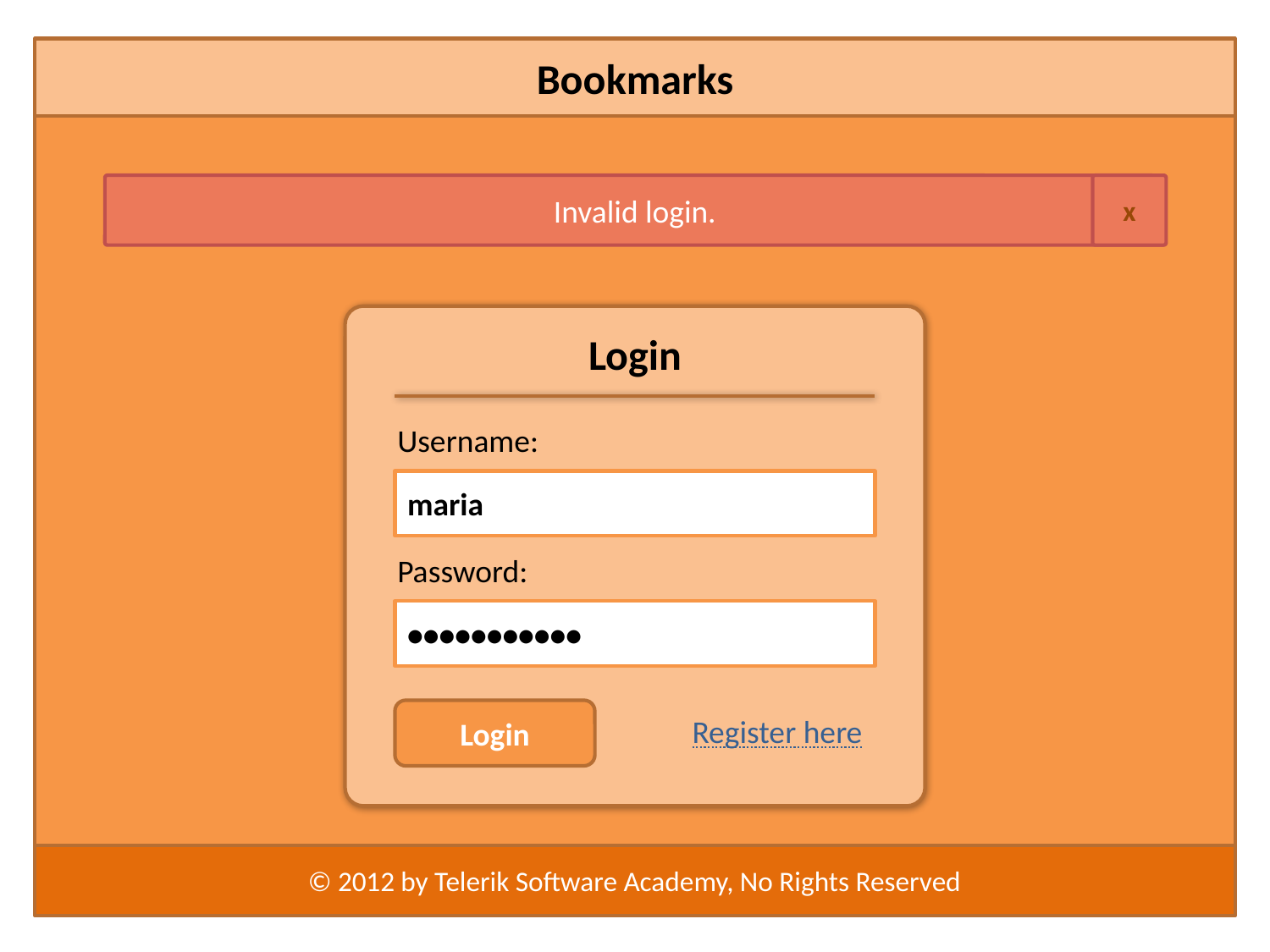

Bookmarks

Invalid login.
x

Login
Username:
maria
Password:
•••••••••••
Login
Register here
© 2012 by Telerik Software Academy, No Rights Reserved